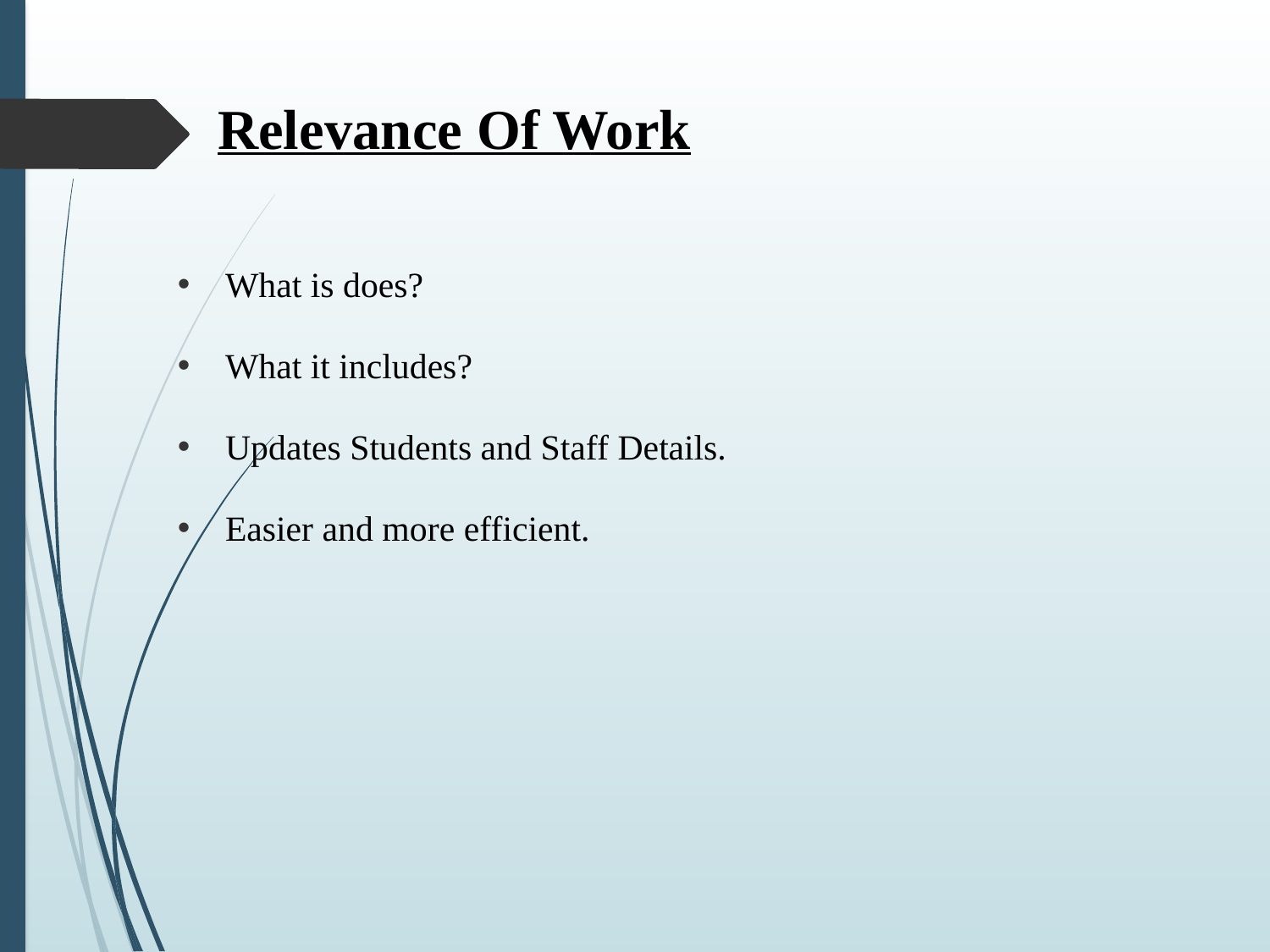

# Relevance Of Work

What is does?
What it includes?
Updates Students and Staff Details.
Easier and more efficient.